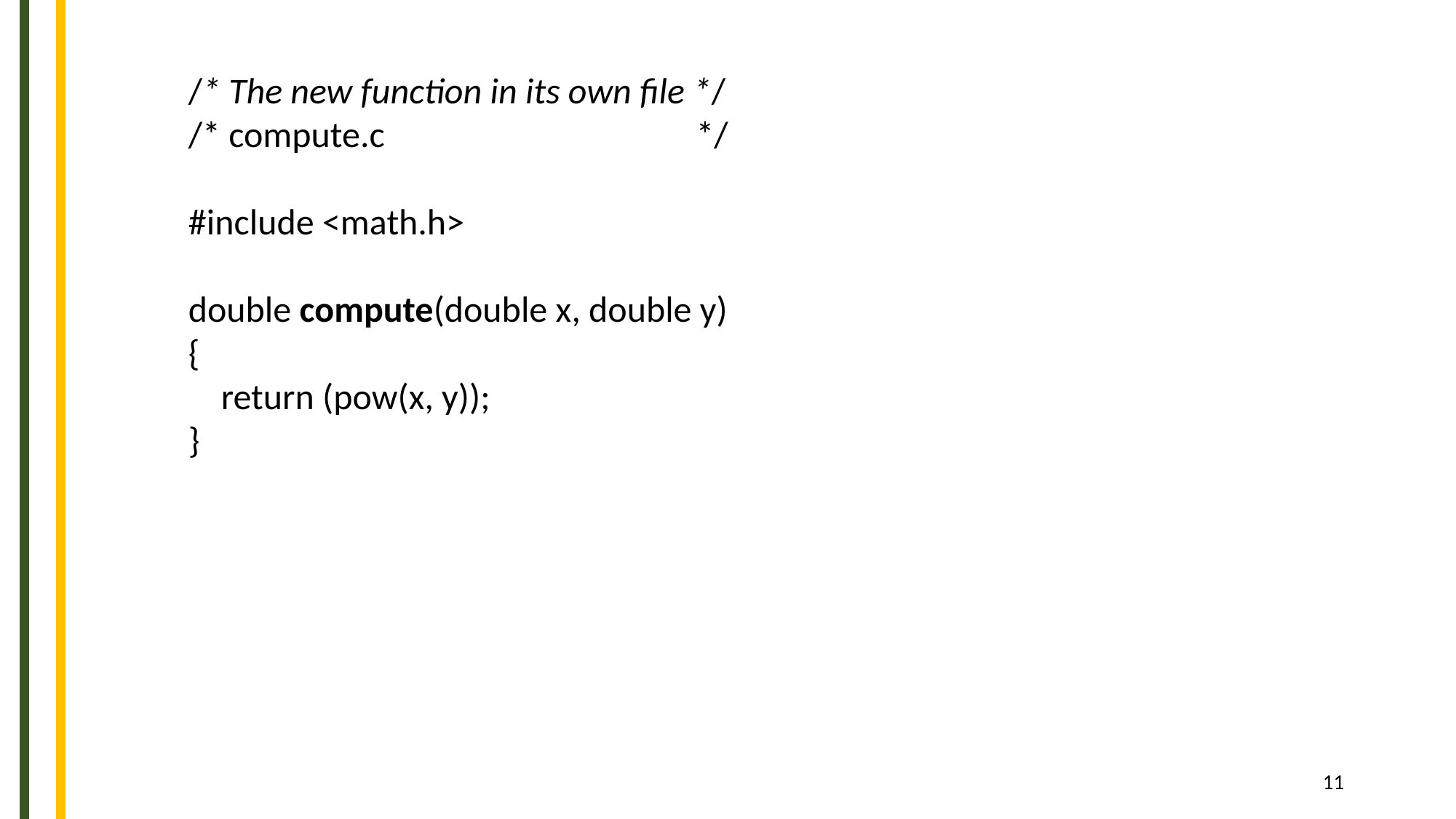

/* The new function in its own file */
/* compute.c                                      */

#include <math.h>

double compute(double x, double y)
{
    return (pow(x, y));
}

11